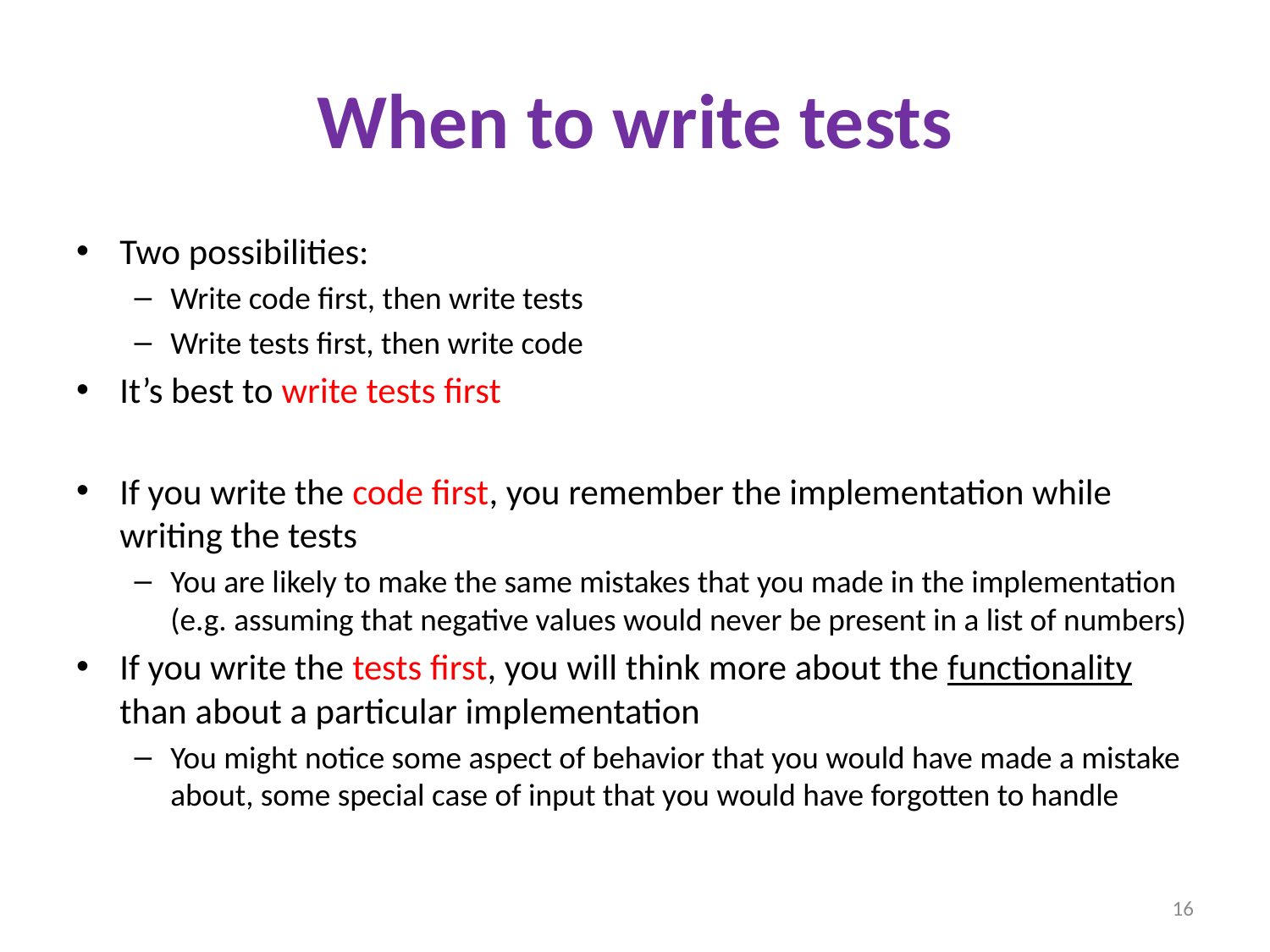

# When to write tests
Two possibilities:
Write code first, then write tests
Write tests first, then write code
It’s best to write tests first

If you write the code first, you remember the implementation while writing the tests
You are likely to make the same mistakes that you made in the implementation (e.g. assuming that negative values would never be present in a list of numbers)
If you write the tests first, you will think more about the functionality than about a particular implementation
You might notice some aspect of behavior that you would have made a mistake about, some special case of input that you would have forgotten to handle

16